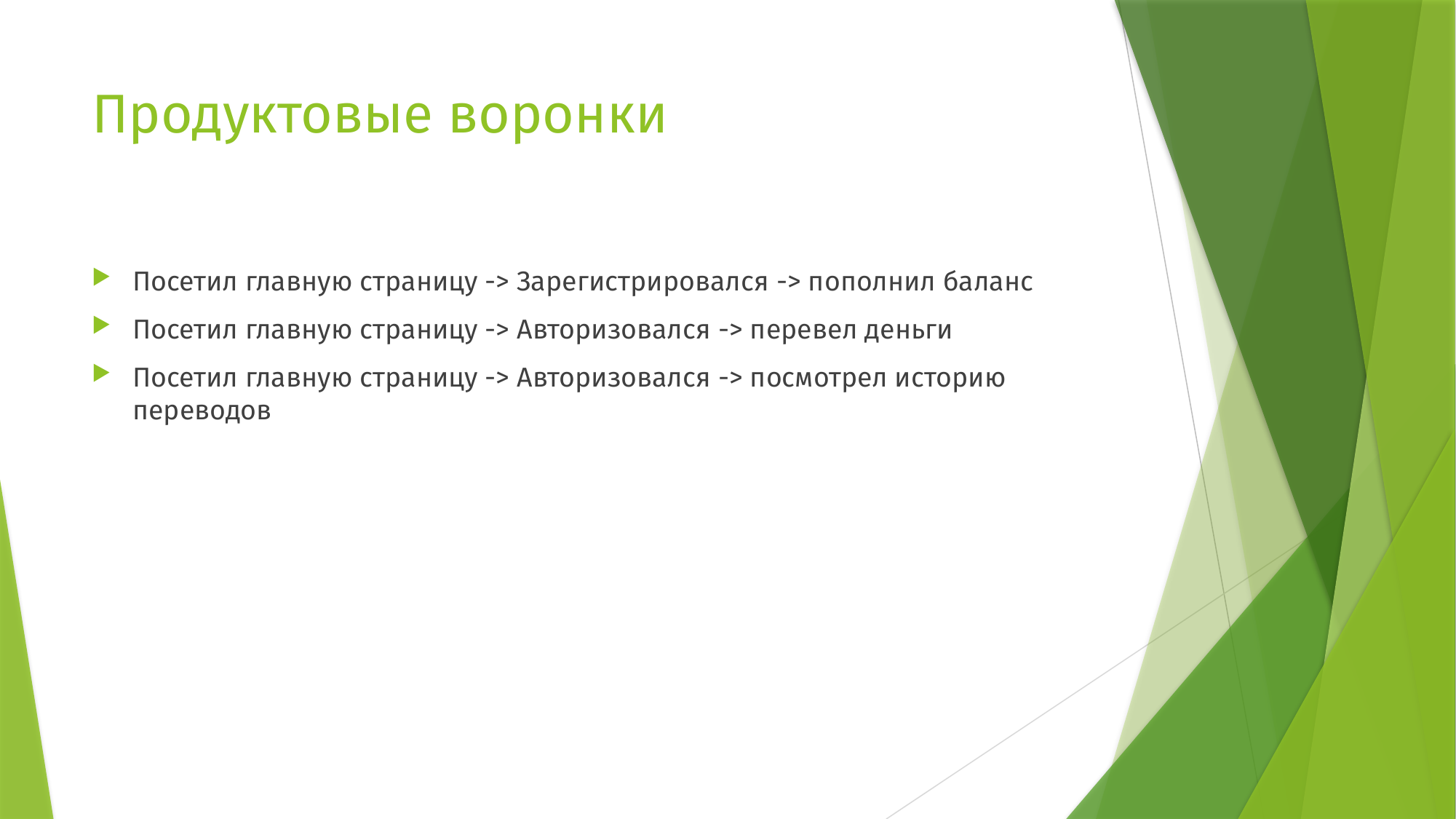

# Продуктовые воронки
Посетил главную страницу -> Зарегистрировался -> пополнил баланс
Посетил главную страницу -> Авторизовался -> перевел деньги
Посетил главную страницу -> Авторизовался -> посмотрел историю переводов